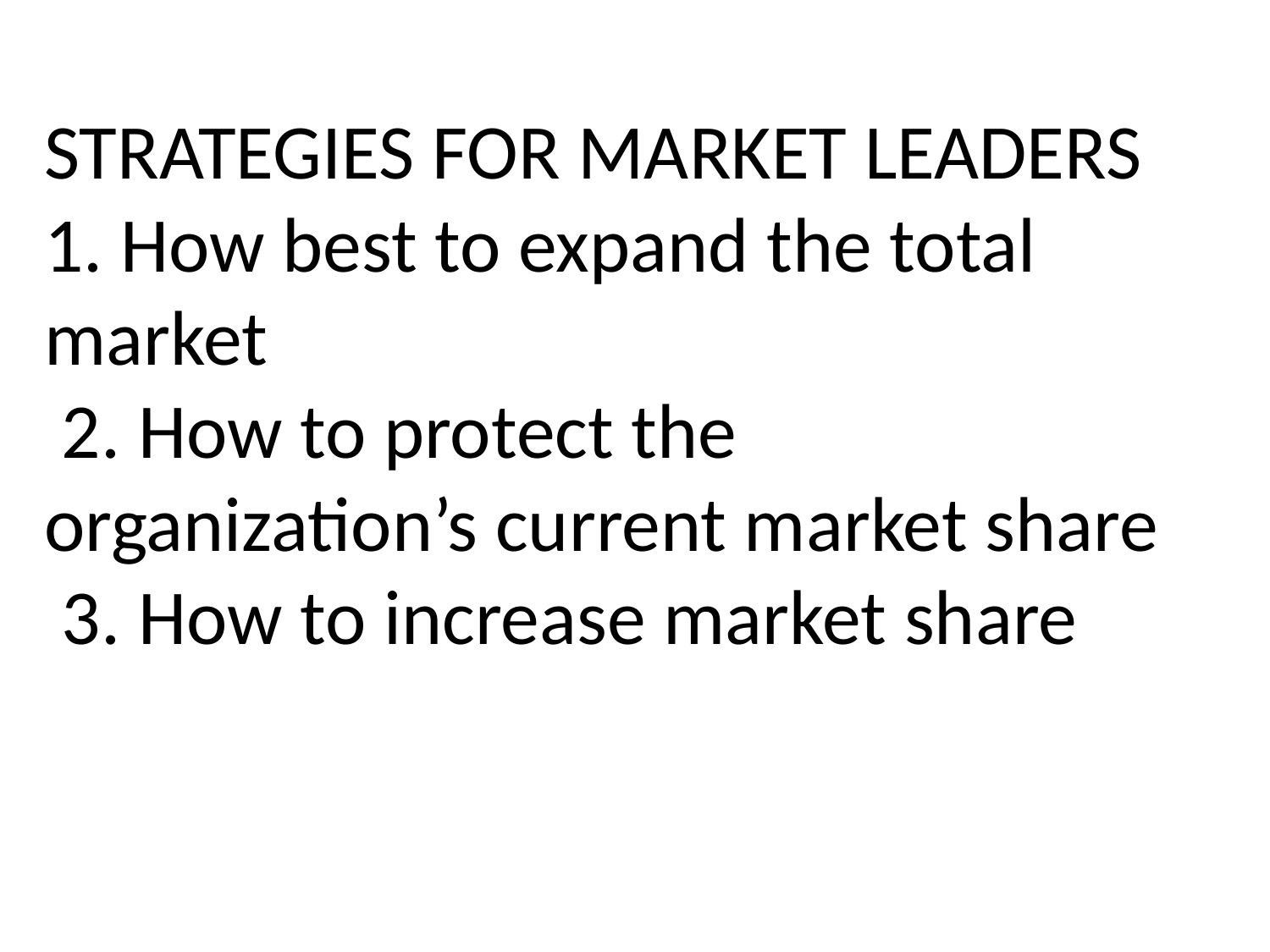

STRATEGIES FOR MARKET LEADERS 1. How best to expand the total market
 2. How to protect the organization’s current market share
 3. How to increase market share